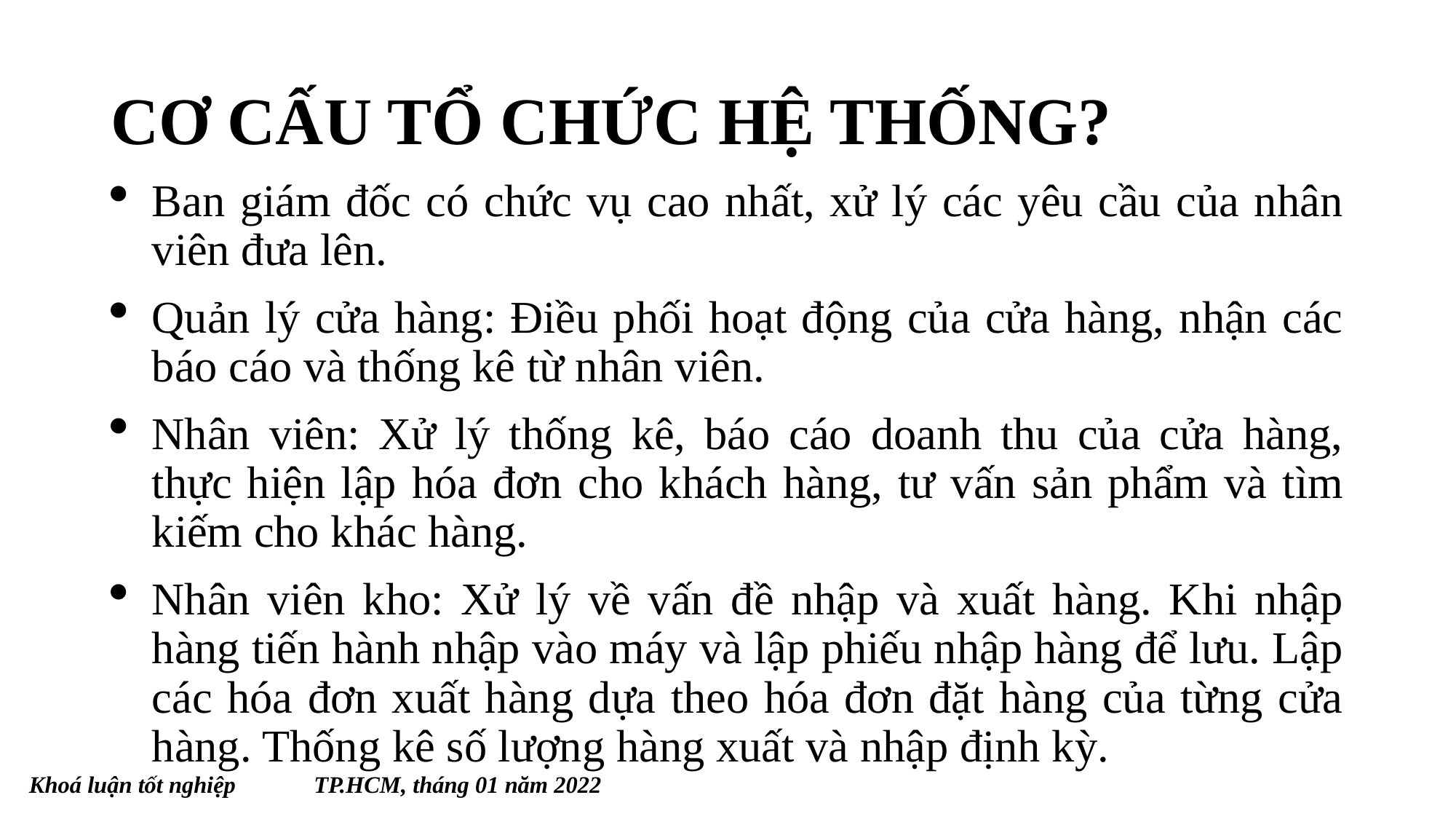

# CƠ CẤU TỔ CHỨC HỆ THỐNG?
Ban giám đốc có chức vụ cao nhất, xử lý các yêu cầu của nhân viên đưa lên.
Quản lý cửa hàng: Điều phối hoạt động của cửa hàng, nhận các báo cáo và thống kê từ nhân viên.
Nhân viên: Xử lý thống kê, báo cáo doanh thu của cửa hàng, thực hiện lập hóa đơn cho khách hàng, tư vấn sản phẩm và tìm kiếm cho khác hàng.
Nhân viên kho: Xử lý về vấn đề nhập và xuất hàng. Khi nhập hàng tiến hành nhập vào máy và lập phiếu nhập hàng để lưu. Lập các hóa đơn xuất hàng dựa theo hóa đơn đặt hàng của từng cửa hàng. Thống kê số lượng hàng xuất và nhập định kỳ.
Khoá luận tốt nghiệp 								TP.HCM, tháng 01 năm 2022